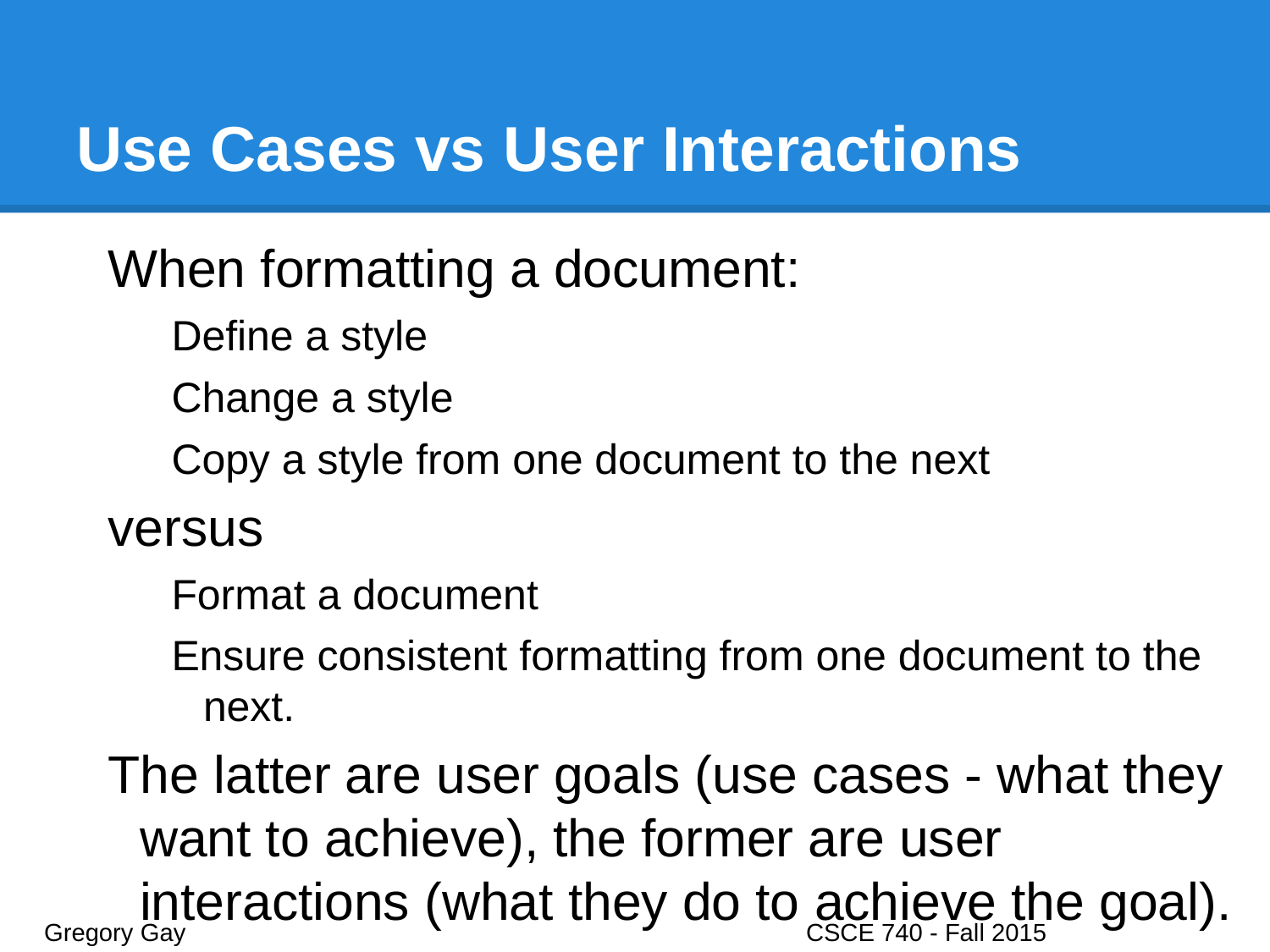

# Use Cases vs User Interactions
When formatting a document:
Define a style
Change a style
Copy a style from one document to the next
versus
Format a document
Ensure consistent formatting from one document to the next.
The latter are user goals (use cases - what they want to achieve), the former are user interactions (what they do to achieve the goal).
Gregory Gay					CSCE 740 - Fall 2015								18